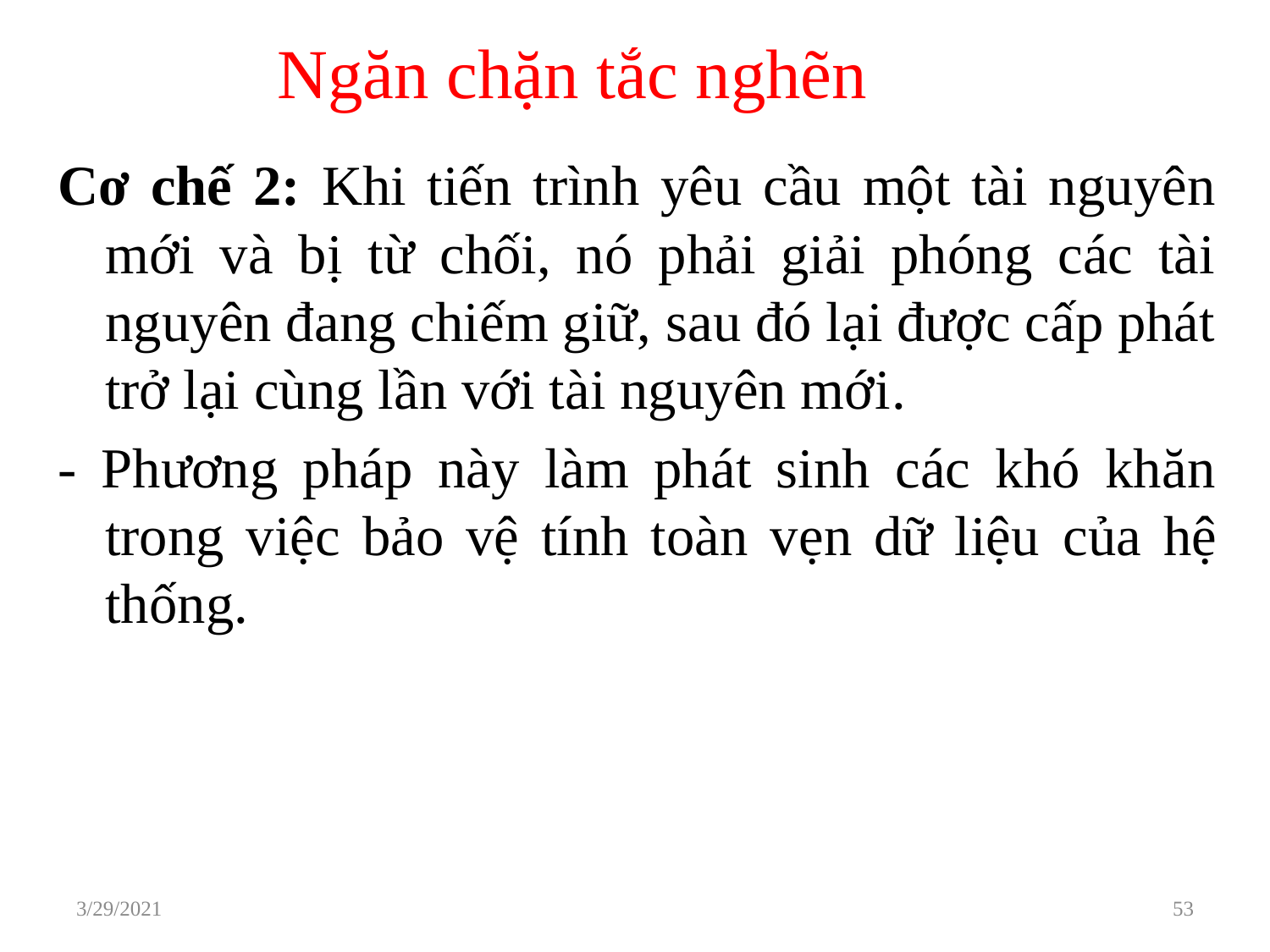

# Ngăn chặn tắc nghẽn
Cơ chế 2: Khi tiến trình yêu cầu một tài nguyên mới và bị từ chối, nó phải giải phóng các tài nguyên đang chiếm giữ, sau đó lại được cấp phát trở lại cùng lần với tài nguyên mới.
- Phương pháp này làm phát sinh các khó khăn trong việc bảo vệ tính toàn vẹn dữ liệu của hệ thống.
3/29/2021
53